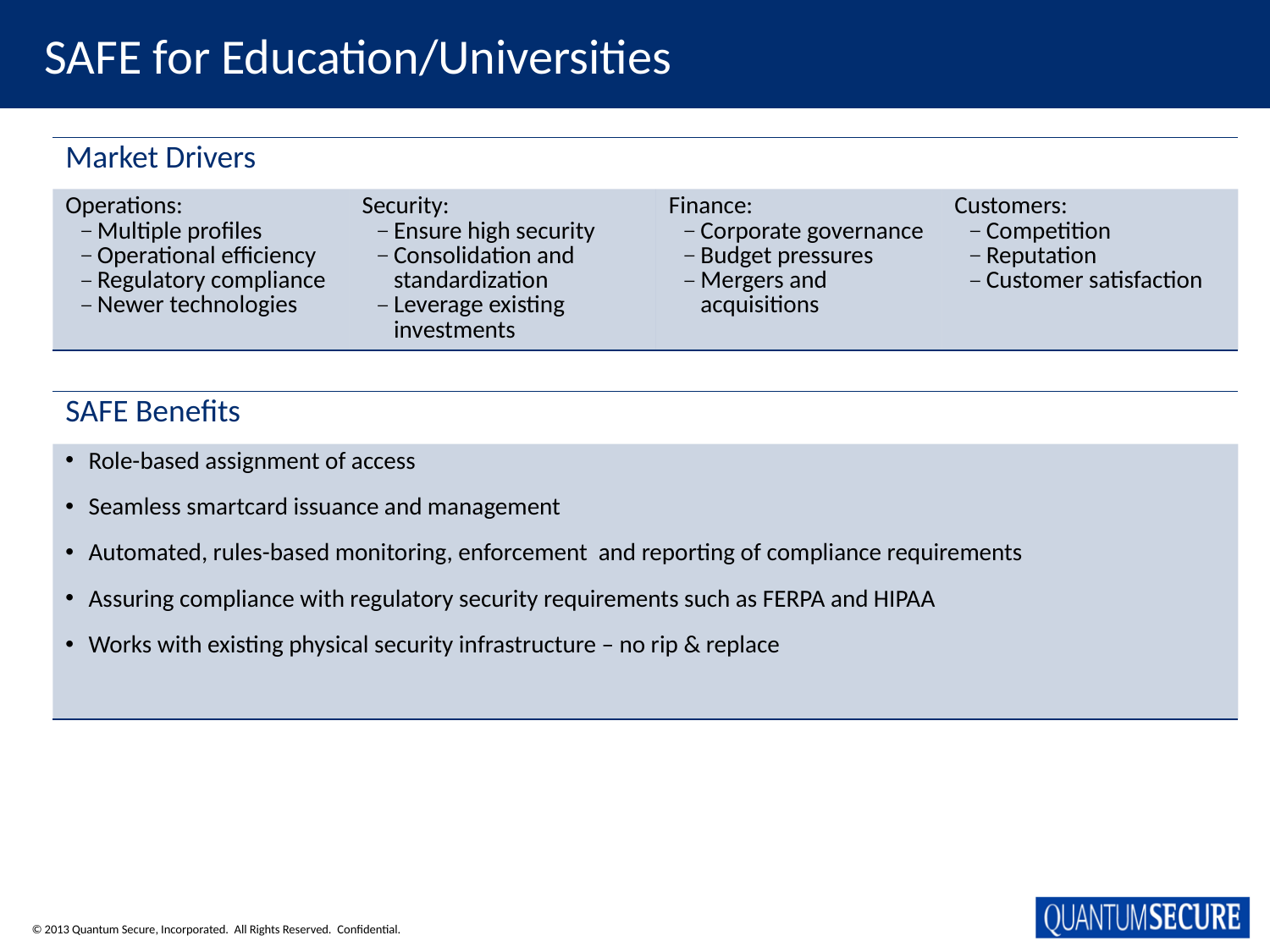

# SAFE for Education/Universities
| Market Drivers |  |  |  |
| --- | --- | --- | --- |
| Operations: Multiple profiles Operational efficiency Regulatory compliance Newer technologies | Security: Ensure high security Consolidation and standardization Leverage existing investments | Finance: Corporate governance Budget pressures Mergers and acquisitions | Customers: Competition Reputation Customer satisfaction |
| SAFE Benefits |
| --- |
| Role-based assignment of access Seamless smartcard issuance and management Automated, rules-based monitoring, enforcement and reporting of compliance requirements Assuring compliance with regulatory security requirements such as FERPA and HIPAA Works with existing physical security infrastructure – no rip & replace |